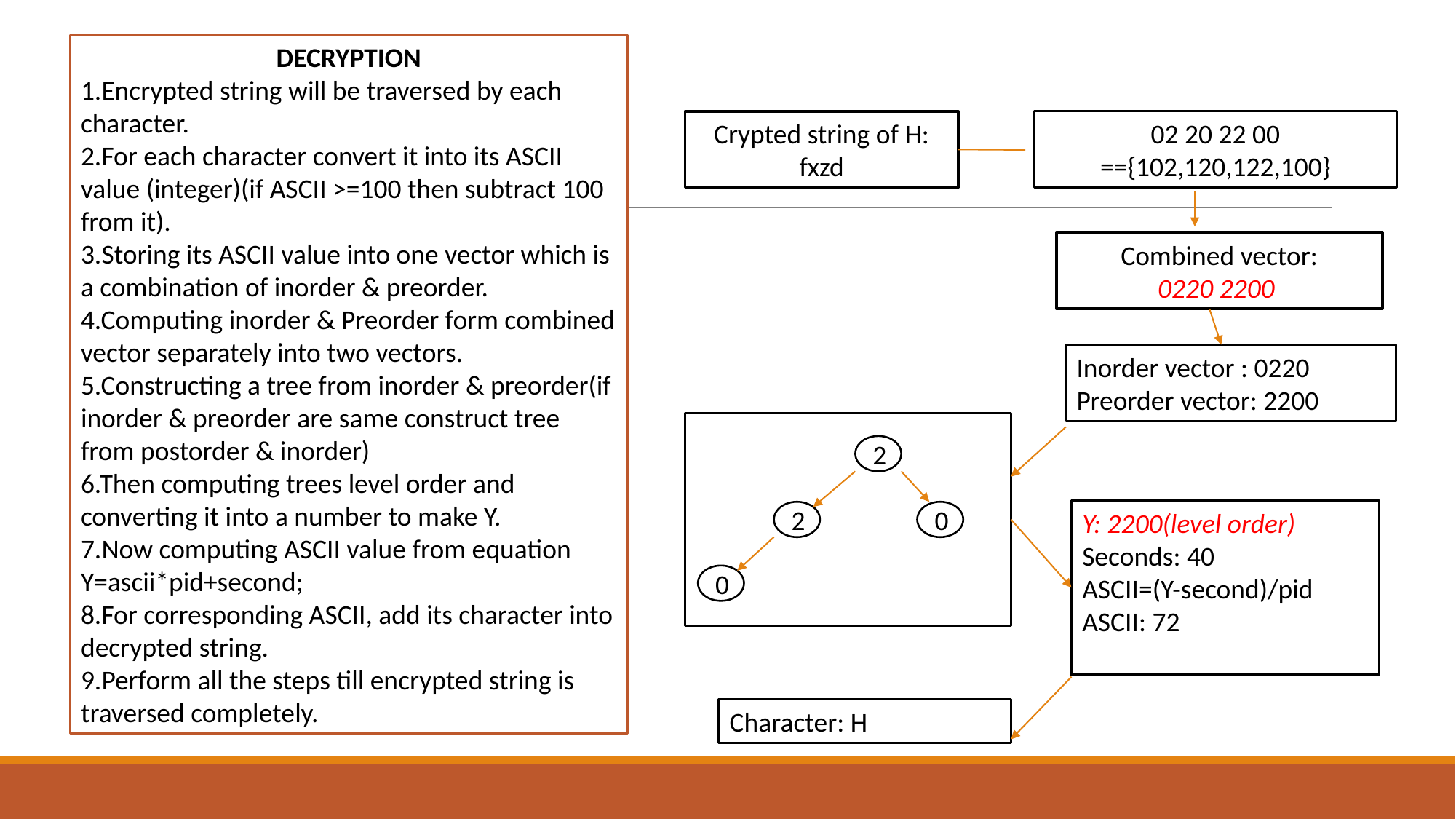

DECRYPTION
1.Encrypted string will be traversed by each character.
2.For each character convert it into its ASCII value (integer)(if ASCII >=100 then subtract 100 from it).
3.Storing its ASCII value into one vector which is a combination of inorder & preorder.
4.Computing inorder & Preorder form combined vector separately into two vectors.
5.Constructing a tree from inorder & preorder(if inorder & preorder are same construct tree from postorder & inorder)
6.Then computing trees level order and converting it into a number to make Y.
7.Now computing ASCII value from equation Y=ascii*pid+second;
8.For corresponding ASCII, add its character into decrypted string.
9.Perform all the steps till encrypted string is traversed completely.
Crypted string of H: fxzd
02 20 22 00 =={102,120,122,100}
Combined vector:
0220 2200
Inorder vector : 0220
Preorder vector: 2200

2
Y: 2200(level order)
Seconds: 40
ASCII=(Y-second)/pid
ASCII: 72

0
2
0
Character: H